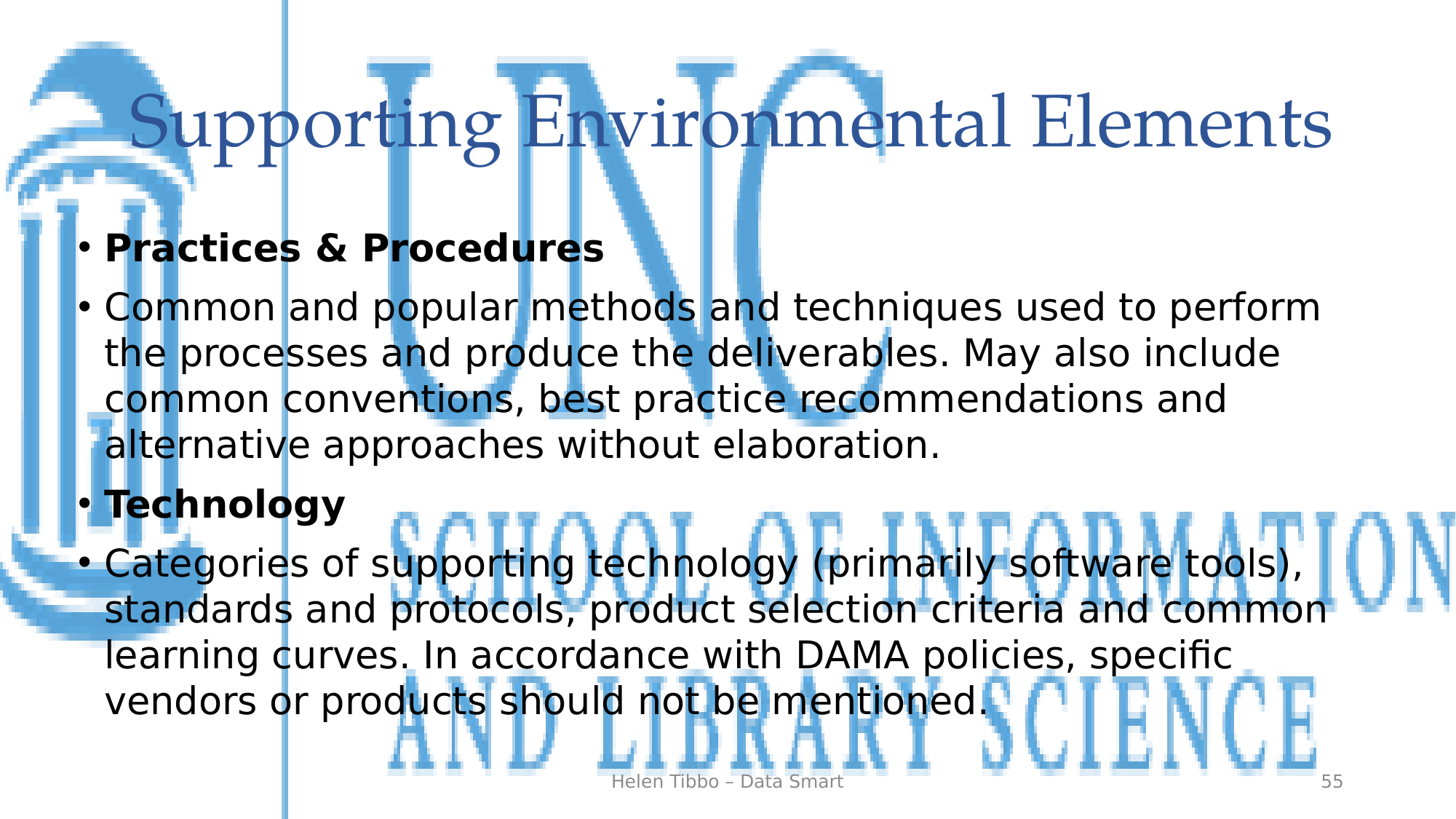

# Supporting Environmental Elements
Practices & Procedures
Common and popular methods and techniques used to perform the processes and produce the deliverables. May also include common conventions, best practice recommendations and alternative approaches without elaboration.
Technology
Categories of supporting technology (primarily software tools), standards and protocols, product selection criteria and common learning curves. In accordance with DAMA policies, specific vendors or products should not be mentioned.

Helen Tibbo – Data Smart
55